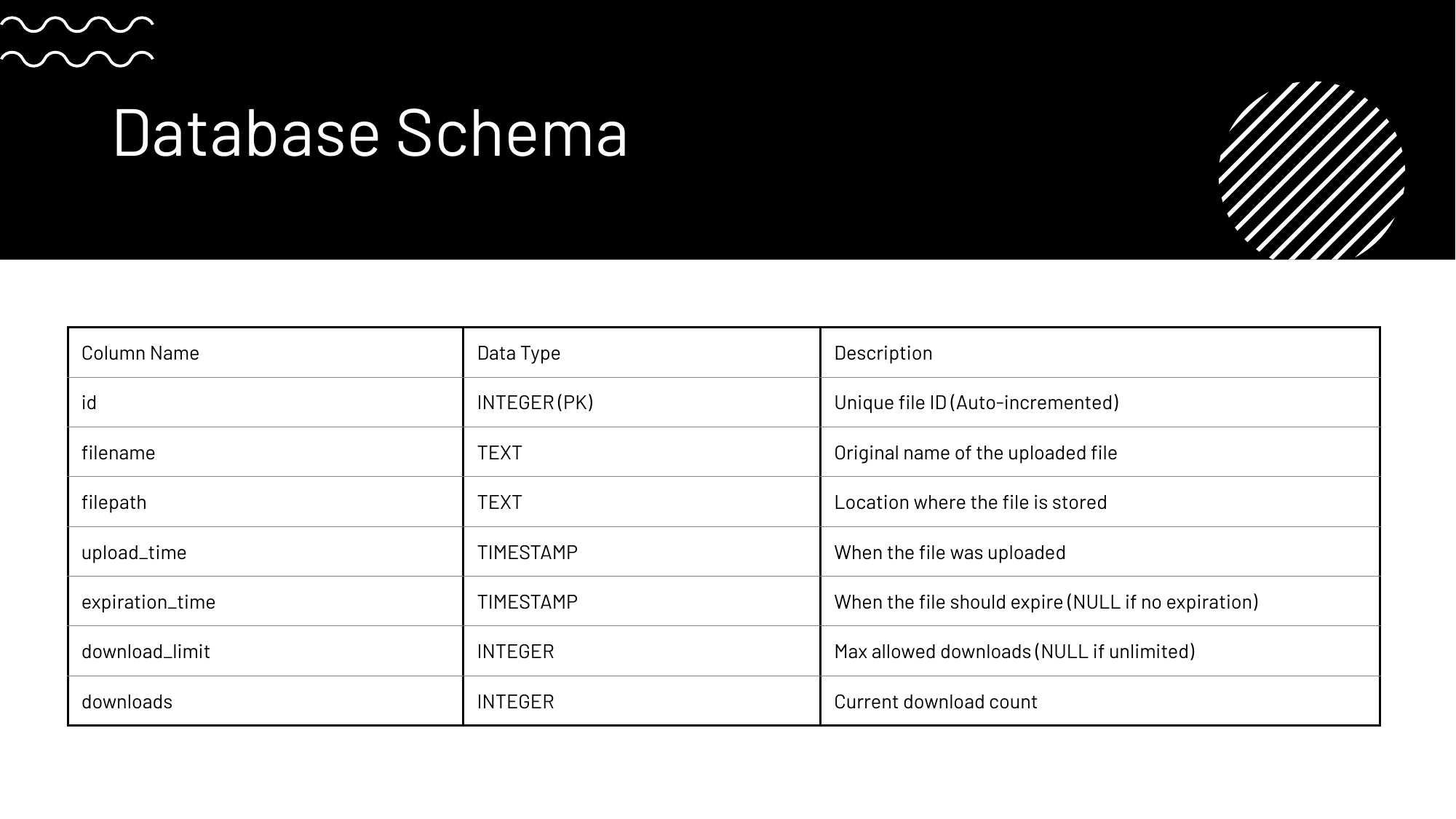

# Database Schema

| Column Name | Data Type | Description |
| --- | --- | --- |
| id | INTEGER (PK) | Unique file ID (Auto-incremented) |
| filename | TEXT | Original name of the uploaded file |
| filepath | TEXT | Location where the file is stored |
| upload\_time | TIMESTAMP | When the file was uploaded |
| expiration\_time | TIMESTAMP | When the file should expire (NULL if no expiration) |
| download\_limit | INTEGER | Max allowed downloads (NULL if unlimited) |
| downloads | INTEGER | Current download count |